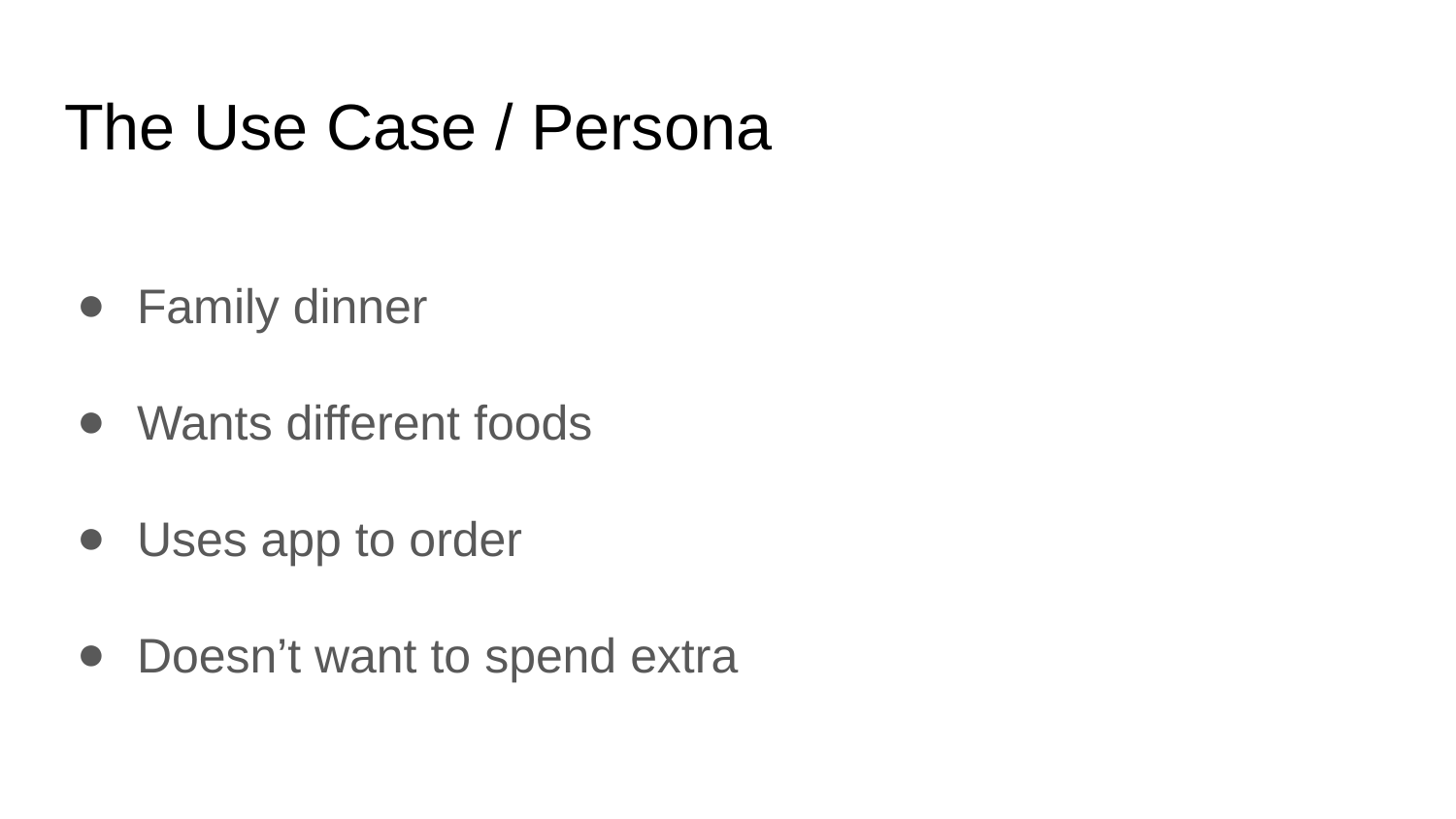

# The Use Case / Persona
Family dinner
Wants different foods
Uses app to order
Doesn’t want to spend extra